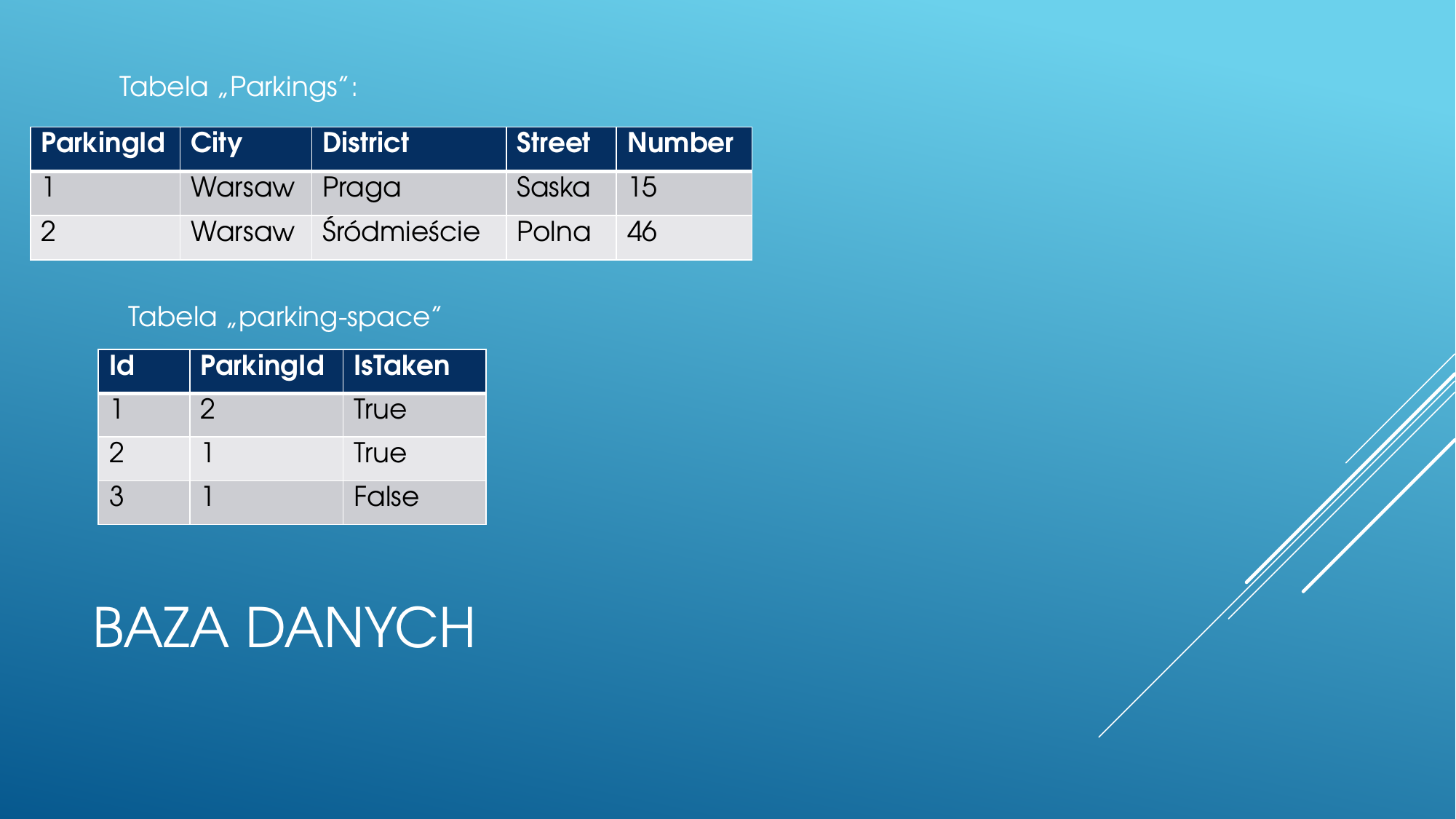

Tabela „Parkings”:

| ParkingId | City | District | Street | Number |
| --- | --- | --- | --- | --- |
| 1 | Warsaw | Praga | Saska | 15 |
| 2 | Warsaw | Śródmieście | Polna | 46 |
Tabela „parking-space”

| Id | ParkingId | IsTaken |
| --- | --- | --- |
| 1 | 2 | True |
| 2 | 1 | True |
| 3 | 1 | False |
# Baza danych